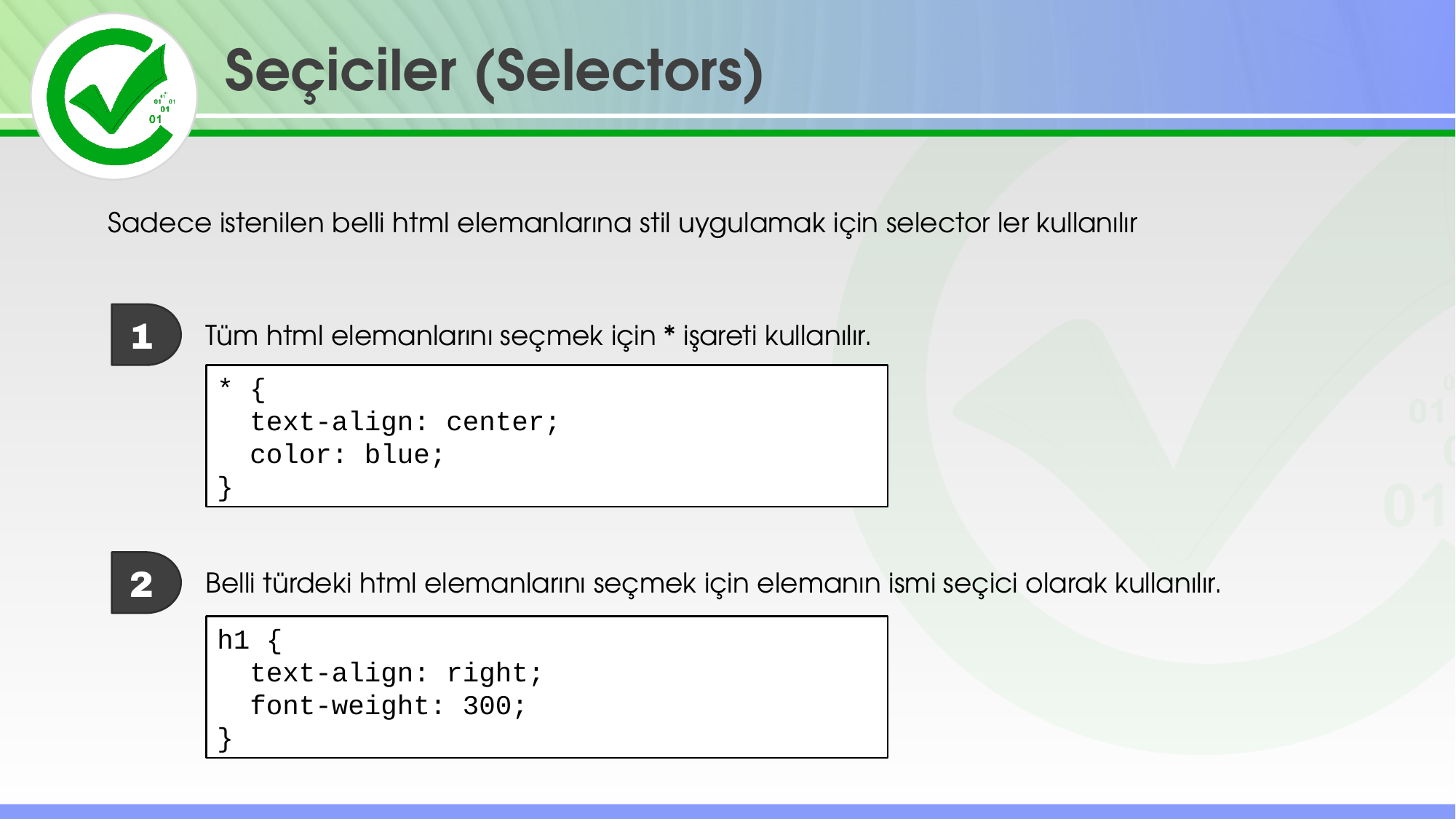

Seçiciler (Selectors)
Sadece istenilen belli html elemanlarına stil uygulamak için selector ler kullanılır

1
Tüm html elemanlarını seçmek için * işareti kullanılır.
* {
  text-align: center;
  color: blue;
}
2
Belli türdeki html elemanlarını seçmek için elemanın ismi seçici olarak kullanılır.
h1 {
  text-align: right;
  font-weight: 300;
}